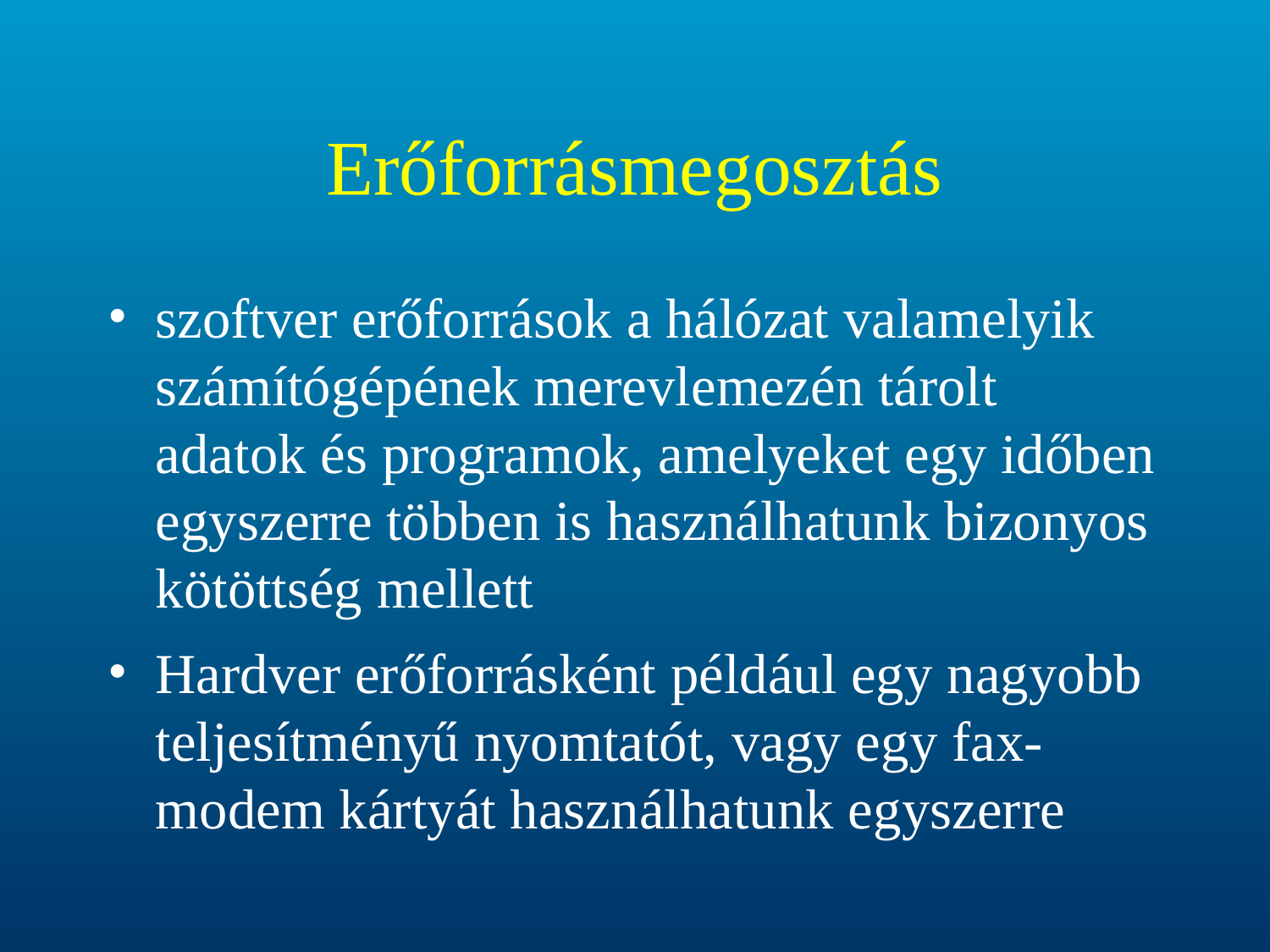

# Erőforrásmegosztás
szoftver erőforrások a hálózat valamelyik számítógépének merevlemezén tárolt adatok és programok, amelyeket egy időben egyszerre többen is használhatunk bizonyos kötöttség mellett
Hardver erőforrásként például egy nagyobb teljesítményű nyomtatót, vagy egy fax-modem kártyát használhatunk egyszerre